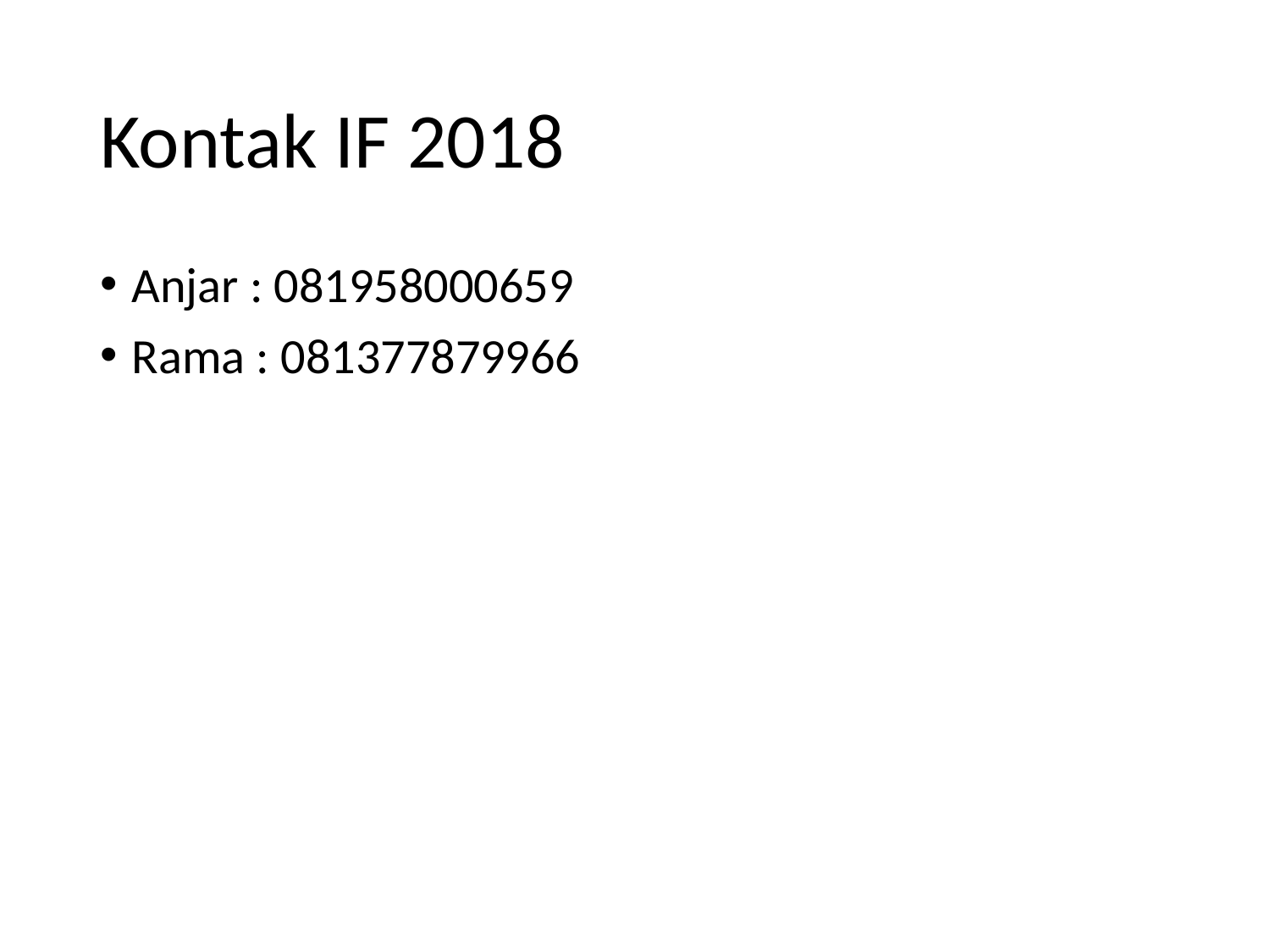

# Kontak IF 2018
Anjar : 081958000659
Rama : 081377879966